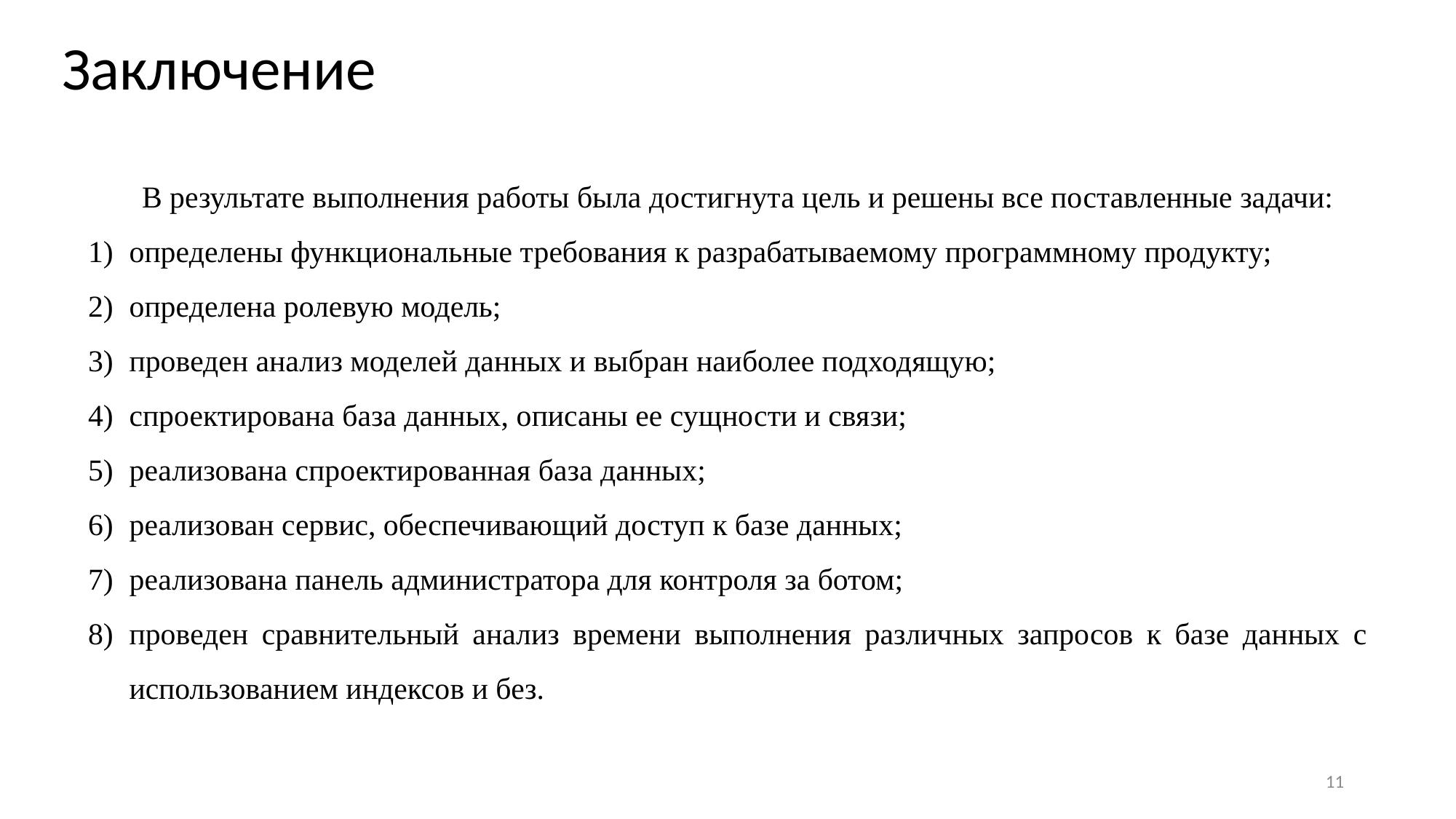

# Заключение
В результате выполнения работы была достигнута цель и решены все поставленные задачи:
определены функциональные требования к разрабатываемому программному продукту;
определена ролевую модель;
проведен анализ моделей данных и выбран наиболее подходящую;
спроектирована база данных, описаны ее сущности и связи;
реализована спроектированная база данных;
реализован сервис, обеспечивающий доступ к базе данных;
реализована панель администратора для контроля за ботом;
проведен сравнительный анализ времени выполнения различных запросов к базе данных с использованием индексов и без.
11